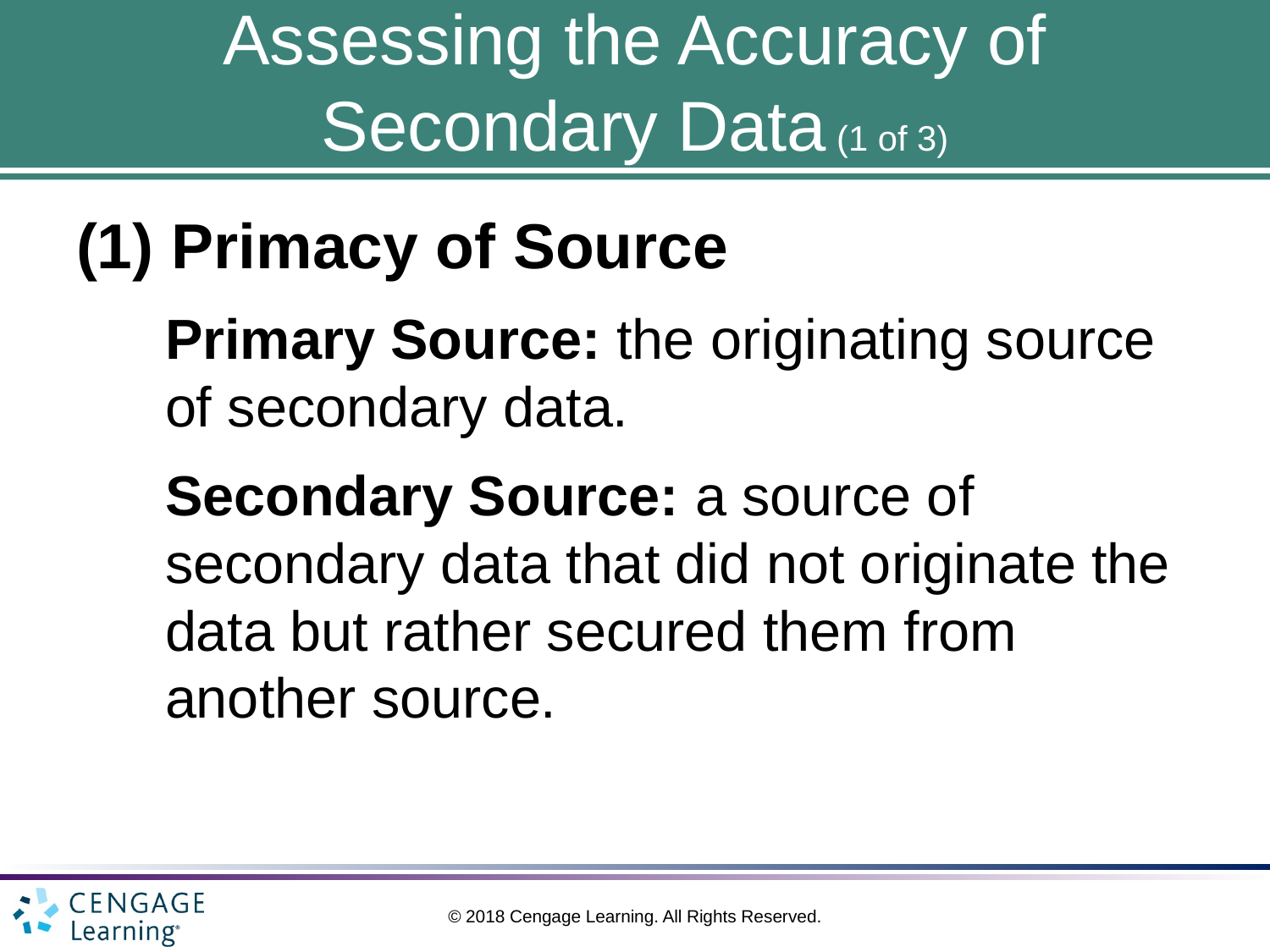

# Assessing the Accuracy of Secondary Data (1 of 3)
 Primacy of Source
Primary Source: the originating source of secondary data.
Secondary Source: a source of secondary data that did not originate the data but rather secured them from another source.